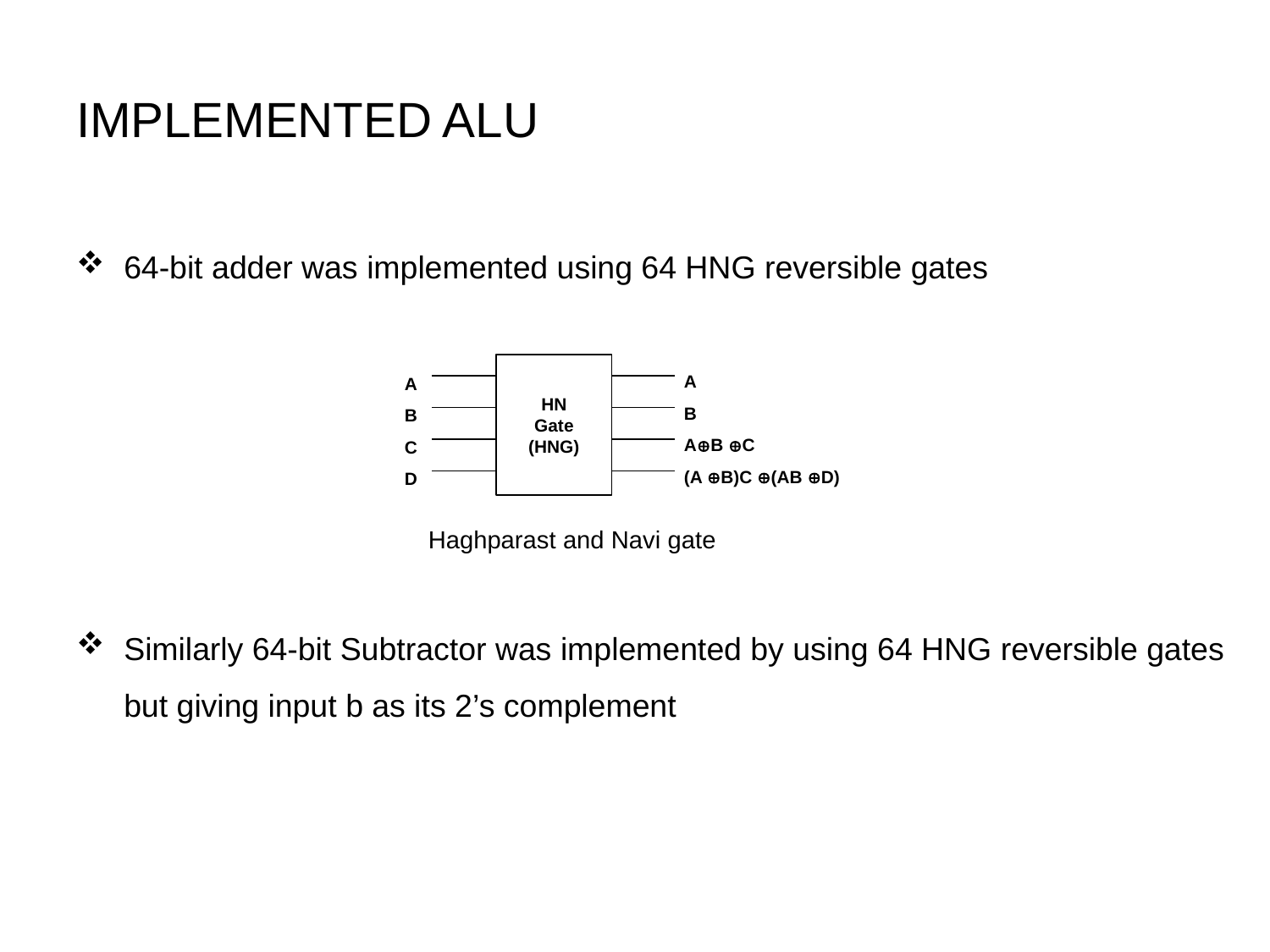

# IMPLEMENTED ALU
64-bit adder was implemented using 64 HNG reversible gates

Similarly 64-bit Subtractor was implemented by using 64 HNG reversible gates but giving input b as its 2’s complement

A
B
A⊕B ⊕C
(A ⊕B)C ⊕(AB ⊕D)
HN
Gate
(HNG)
A
B
C
D
Haghparast and Navi gate